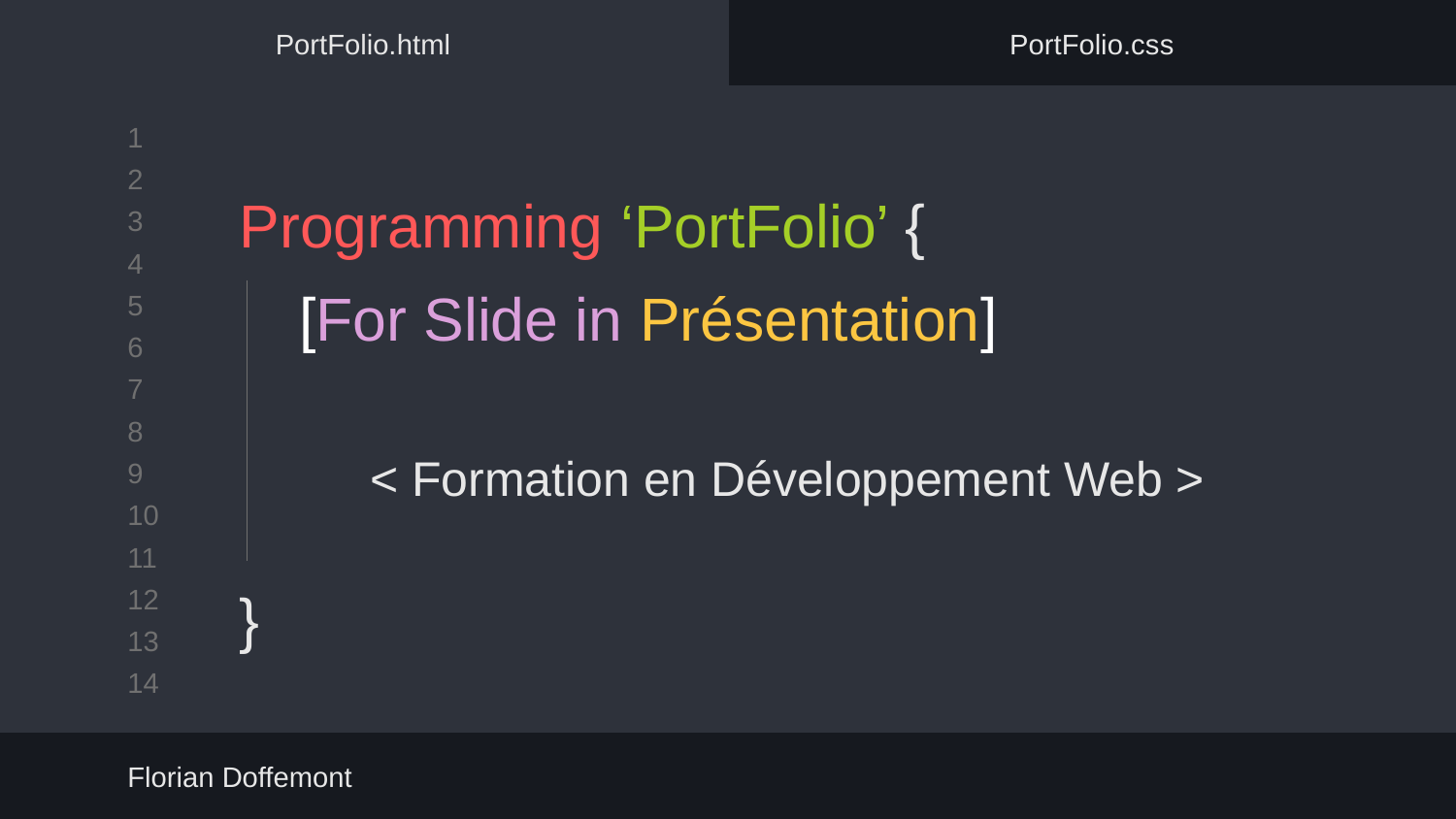

PortFolio.html
PortFolio.css
# Programming ‘PortFolio’ {
}
[For Slide in Présentation]
< Formation en Développement Web >
Florian Doffemont